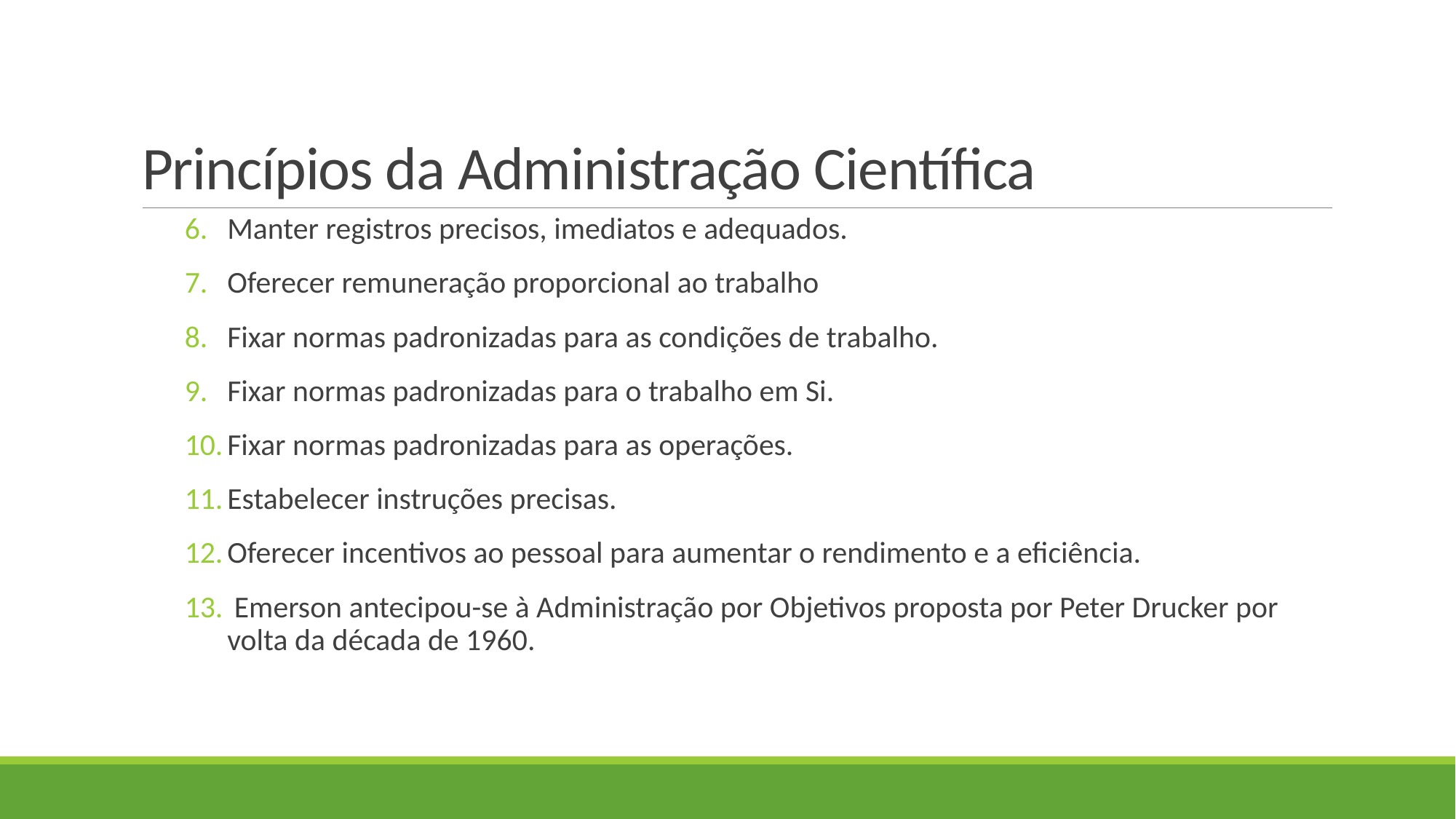

# Princípios da Administração Científica
Manter registros precisos, imediatos e adequados.
Oferecer remuneração proporcional ao trabalho
Fixar normas padronizadas para as condições de trabalho.
Fixar normas padronizadas para o trabalho em Si.
Fixar normas padronizadas para as operações.
Estabelecer instruções precisas.
Oferecer incentivos ao pessoal para aumentar o rendimento e a eficiência.
 Emerson antecipou-se à Administração por Objetivos proposta por Peter Drucker por volta da década de 1960.